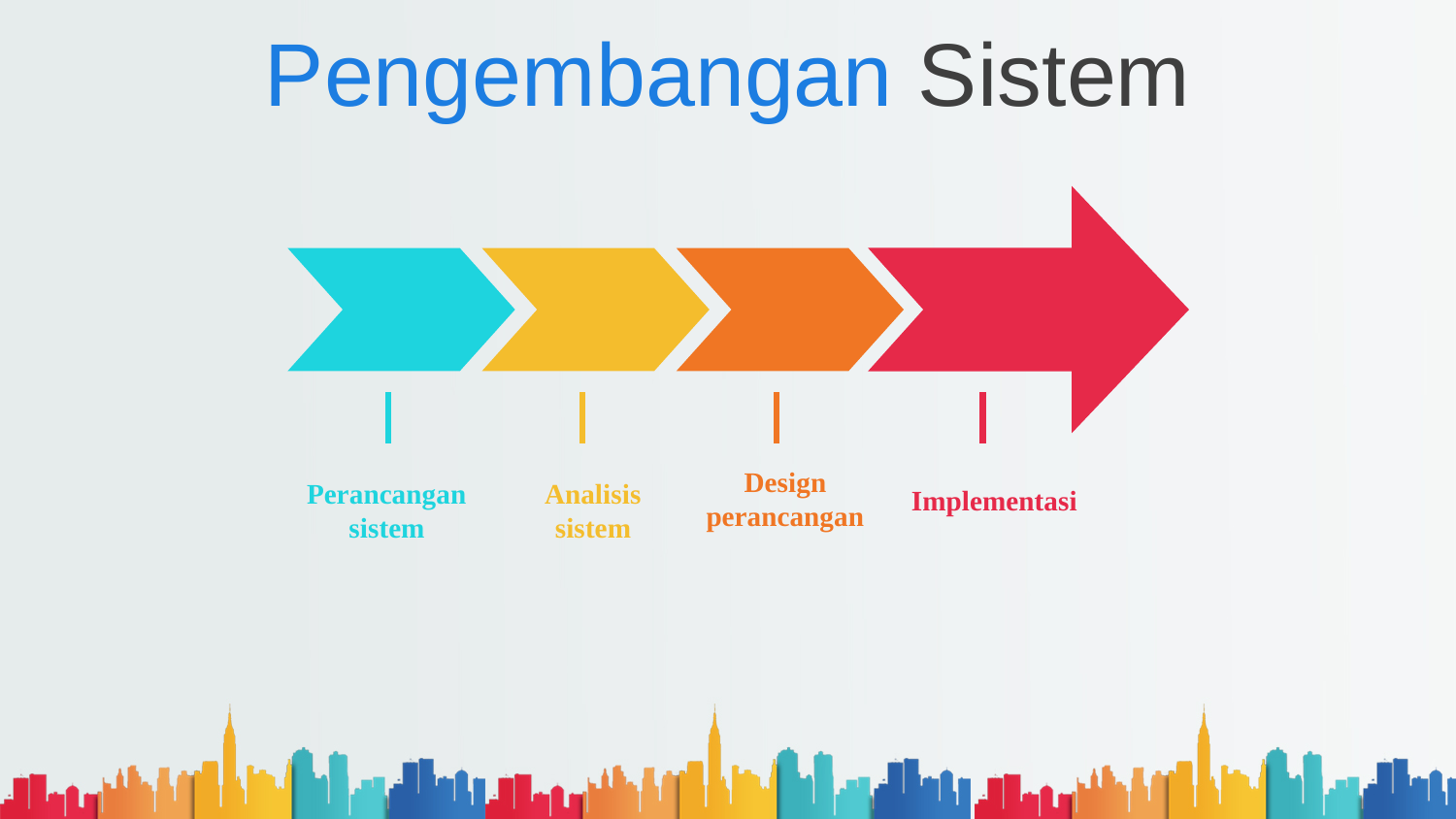

# Pengembangan Sistem

Implementasi
Design perancangan
Perancangan sistem
Analisis sistem